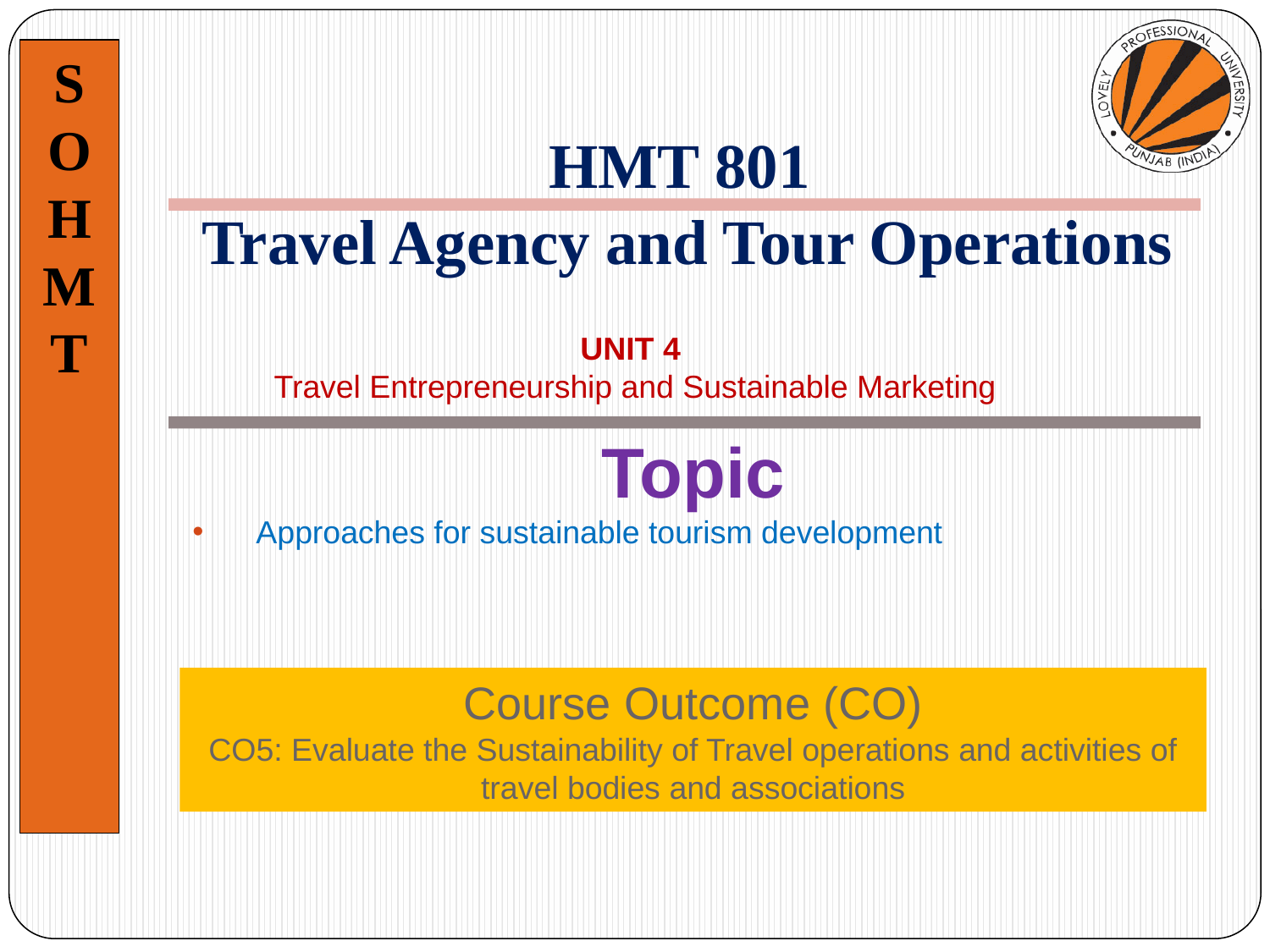

# HMT 801 Travel Agency and Tour Operations
UNIT 4
Travel Entrepreneurship and Sustainable Marketing

Topic
Approaches for sustainable tourism development

Course Outcome (CO)
CO5: Evaluate the Sustainability of Travel operations and activities of travel bodies and associations